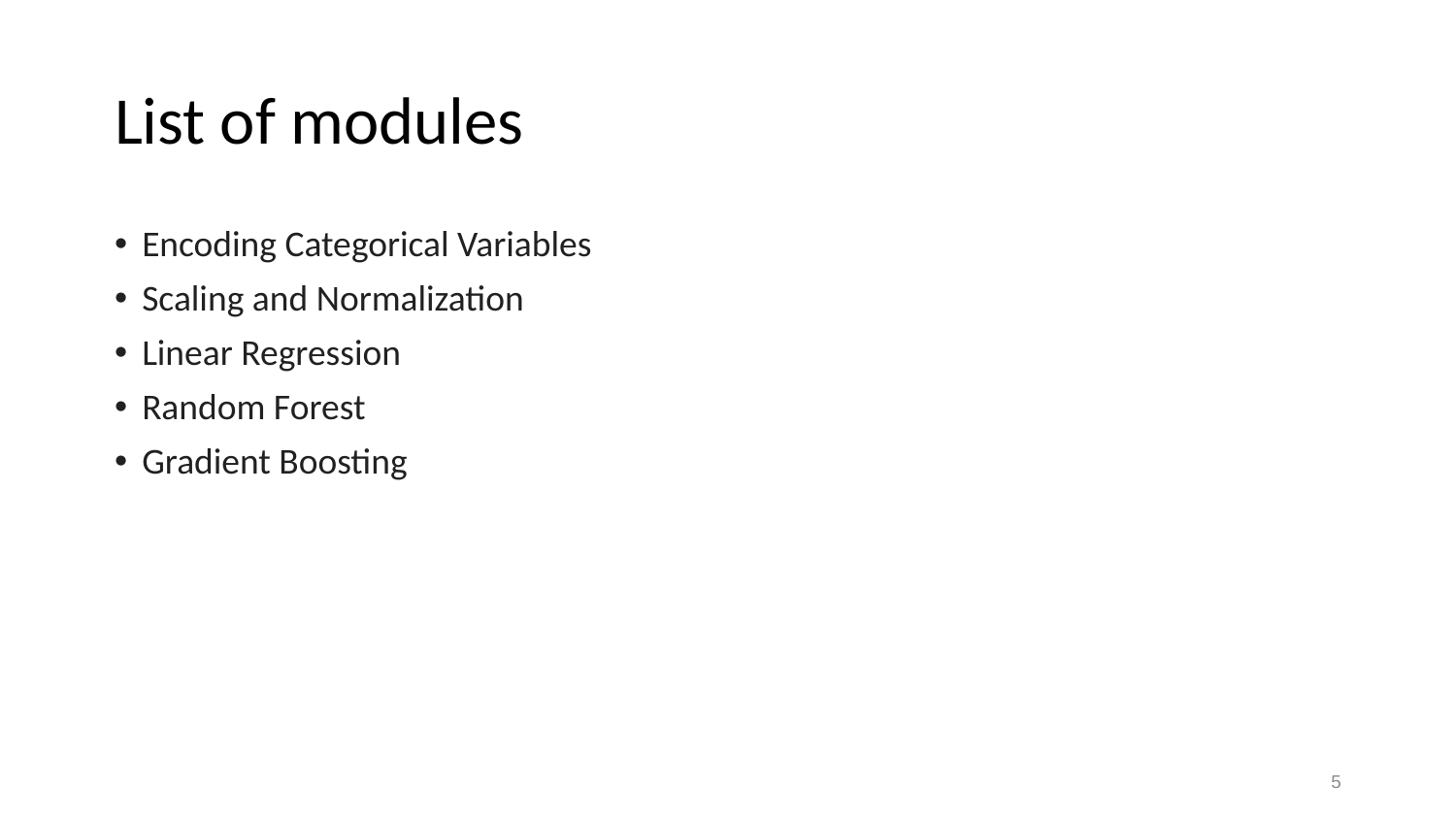

# List of modules
Encoding Categorical Variables
Scaling and Normalization
Linear Regression
Random Forest
Gradient Boosting

5